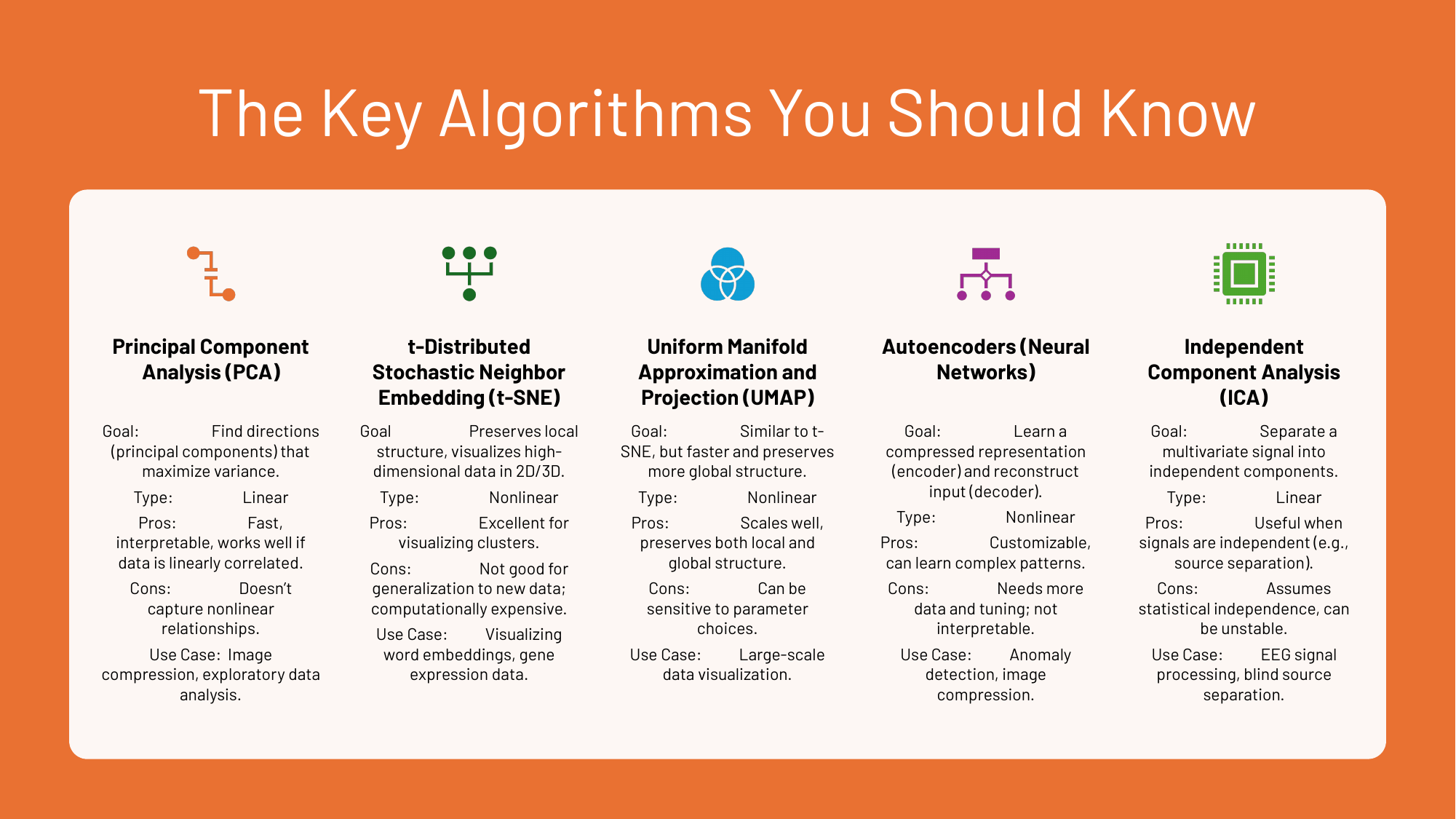

# The Key Algorithms You Should Know

Principal Component Analysis (PCA)
Goal:	Find directions (principal components) that maximize variance.
Type:	Linear
Pros:	Fast, interpretable, works well if data is linearly correlated.
Cons:	Doesn’t capture nonlinear relationships.
Use Case:  Image compression, exploratory data analysis.
t-Distributed Stochastic Neighbor Embedding (t-SNE)
Goal	Preserves local structure, visualizes high-dimensional data in 2D/3D.
Type:	Nonlinear
Pros:	Excellent for visualizing clusters.
Cons:	Not good for generalization to new data; computationally expensive.
Use Case:	Visualizing word embeddings, gene expression data.
Uniform Manifold Approximation and Projection (UMAP)
Goal:	Similar to t-SNE, but faster and preserves more global structure.
Type:	Nonlinear
Pros:	Scales well, preserves both local and global structure.
Cons:	Can be sensitive to parameter choices.
Use Case:	Large-scale data visualization.
Autoencoders (Neural Networks)
Goal:	Learn a compressed representation (encoder) and reconstruct input (decoder).
Type:	Nonlinear
Pros:	Customizable, can learn complex patterns.
Cons:	Needs more data and tuning; not interpretable.
Use Case:	Anomaly detection, image compression.
Independent Component Analysis (ICA)
Goal:	Separate a multivariate signal into independent components.
Type:	Linear
Pros:	Useful when signals are independent (e.g., source separation).
Cons:	Assumes statistical independence, can be unstable.
Use Case:	EEG signal processing, blind source separation.